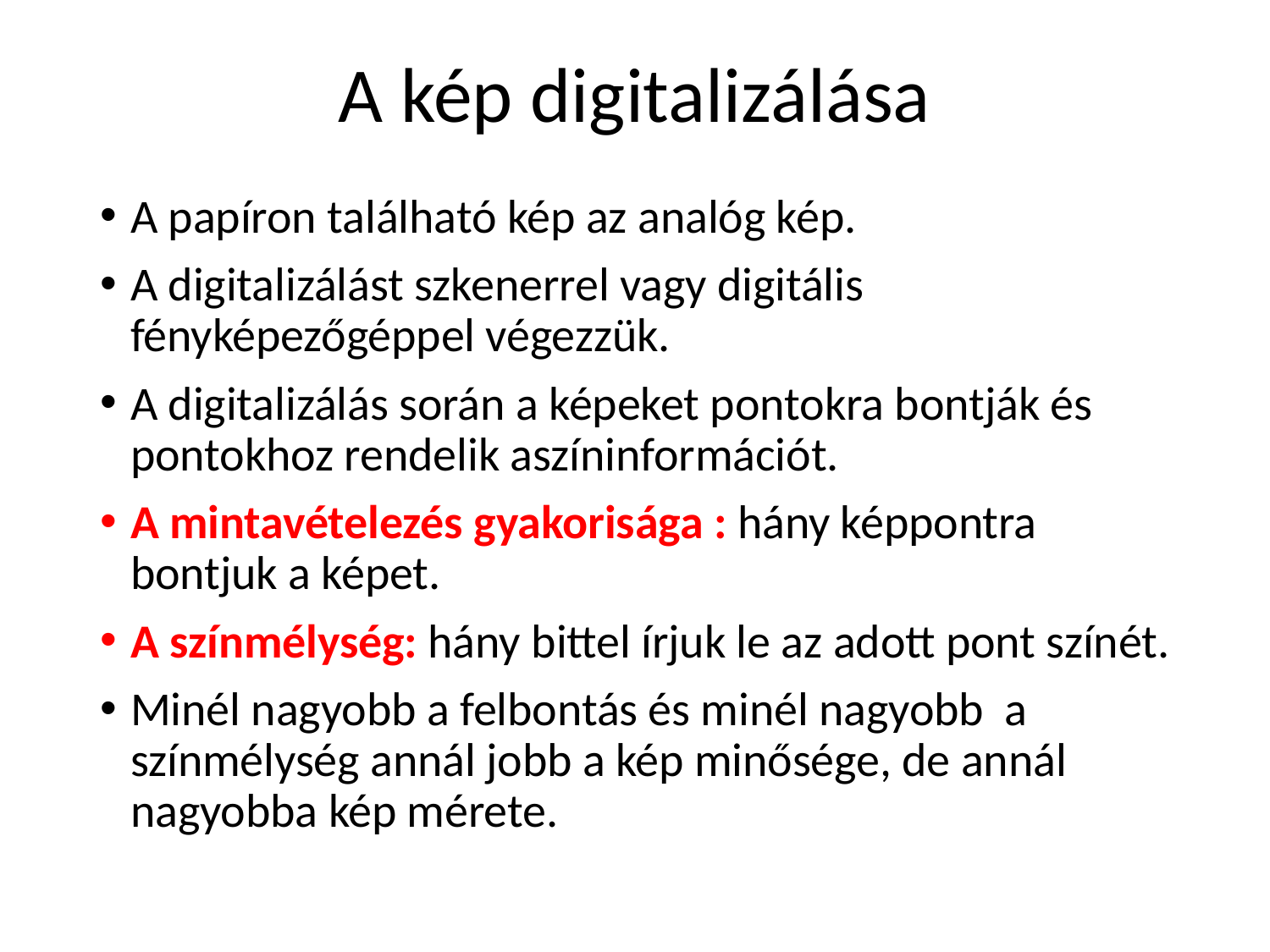

# A kép digitalizálása
A papíron található kép az analóg kép.
A digitalizálást szkenerrel vagy digitális fényképezőgéppel végezzük.
A digitalizálás során a képeket pontokra bontják és pontokhoz rendelik aszíninformációt.
A mintavételezés gyakorisága : hány képpontra bontjuk a képet.
A színmélység: hány bittel írjuk le az adott pont színét.
Minél nagyobb a felbontás és minél nagyobb  a színmélység annál jobb a kép minősége, de annál nagyobba kép mérete.